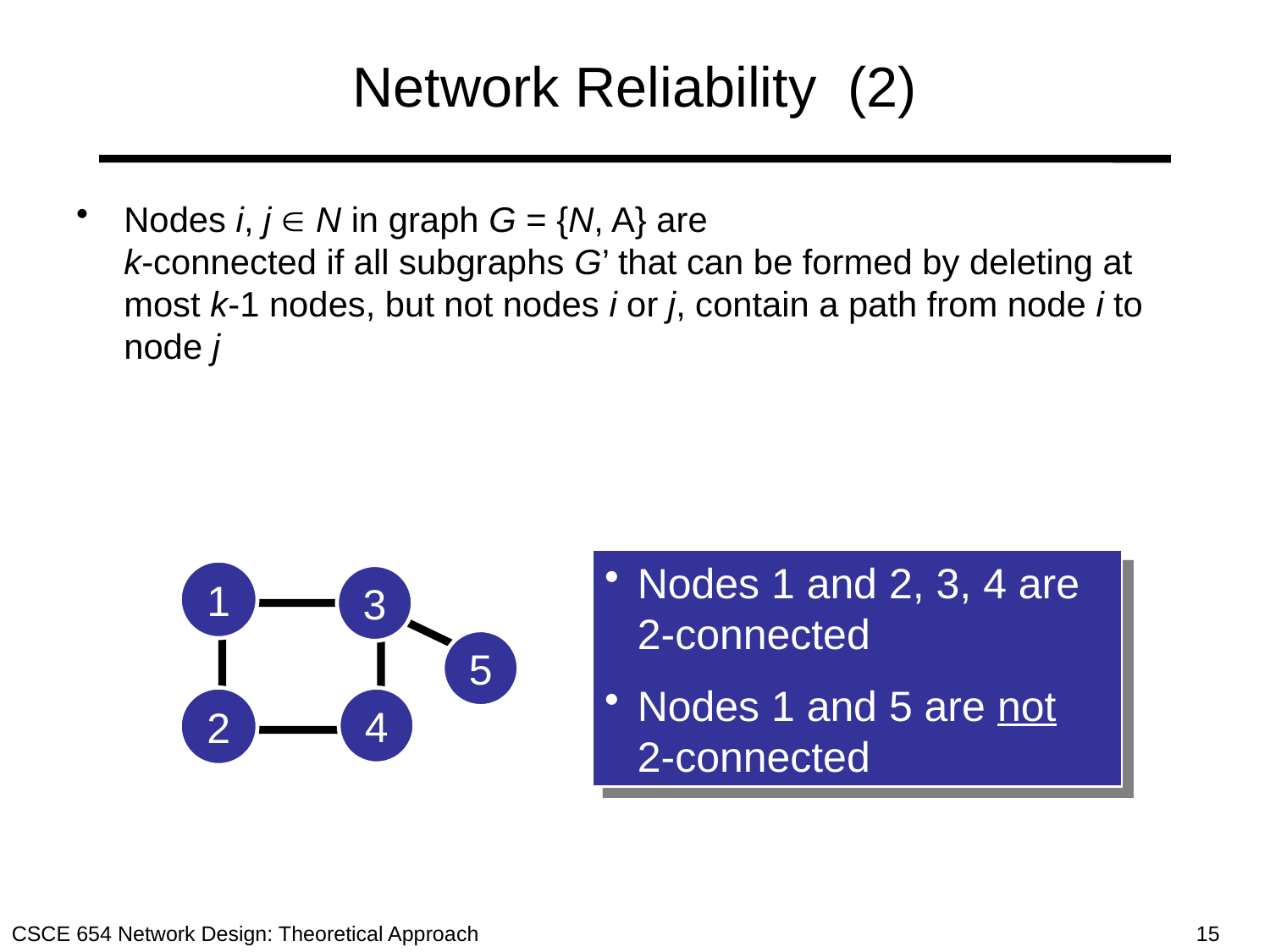

# Network Reliability  (2)
Nodes i, j ∈ N in graph G = {N, A} are
k-connected if all subgraphs G’ that can be formed by deleting at most k-1 nodes, but not nodes i or j, contain a path from node i to node j

Nodes 1 and 2, 3, 4 are
2-connected
Nodes 1 and 5 are not
2-connected
1
3

5
2
4